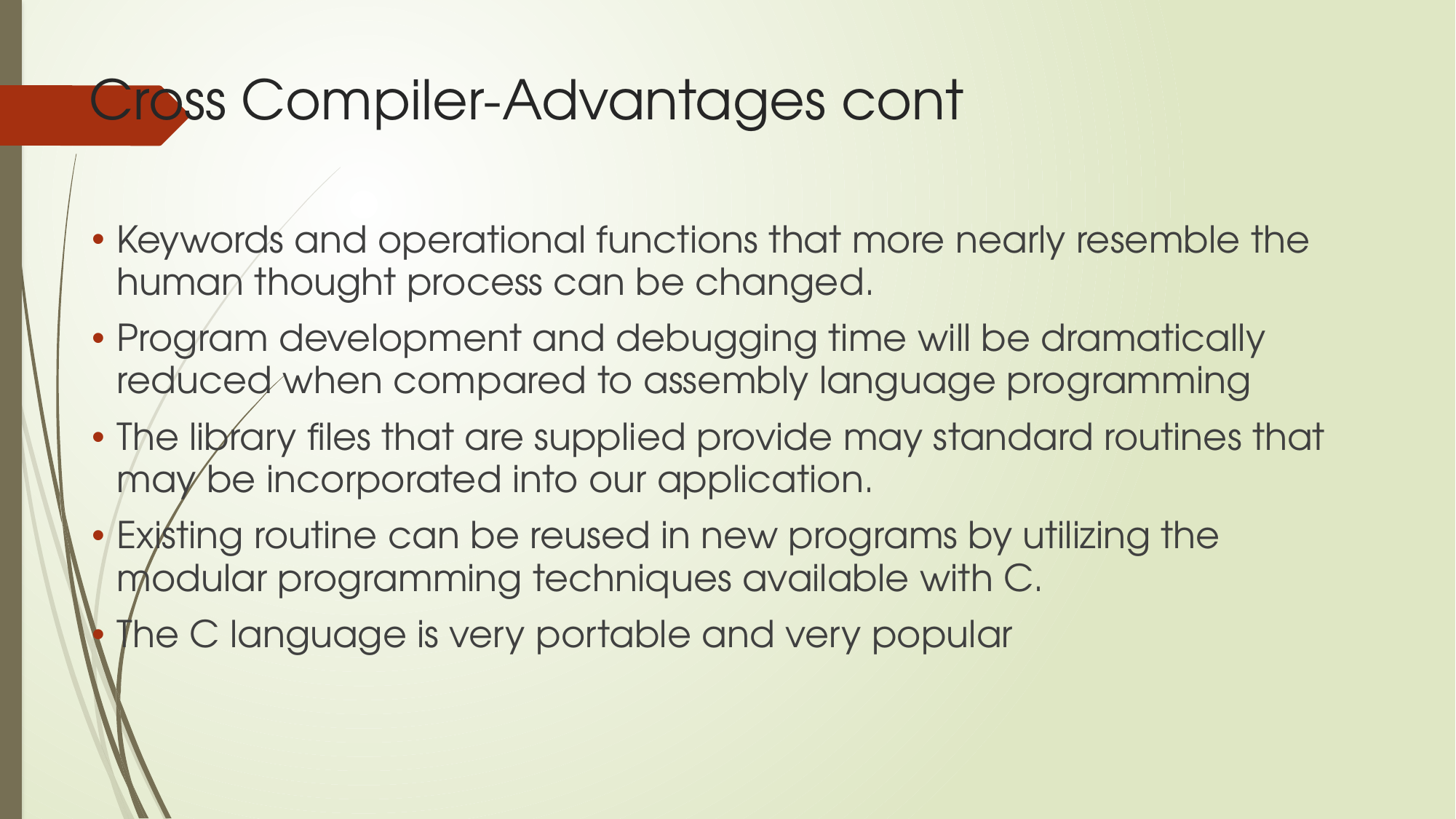

# Cross Compiler-Advantages cont
Keywords and operational functions that more nearly resemble the human thought process can be changed.
Program development and debugging time will be dramatically reduced when compared to assembly language programming
The library files that are supplied provide may standard routines that may be incorporated into our application.
Existing routine can be reused in new programs by utilizing the modular programming techniques available with C.
The C language is very portable and very popular